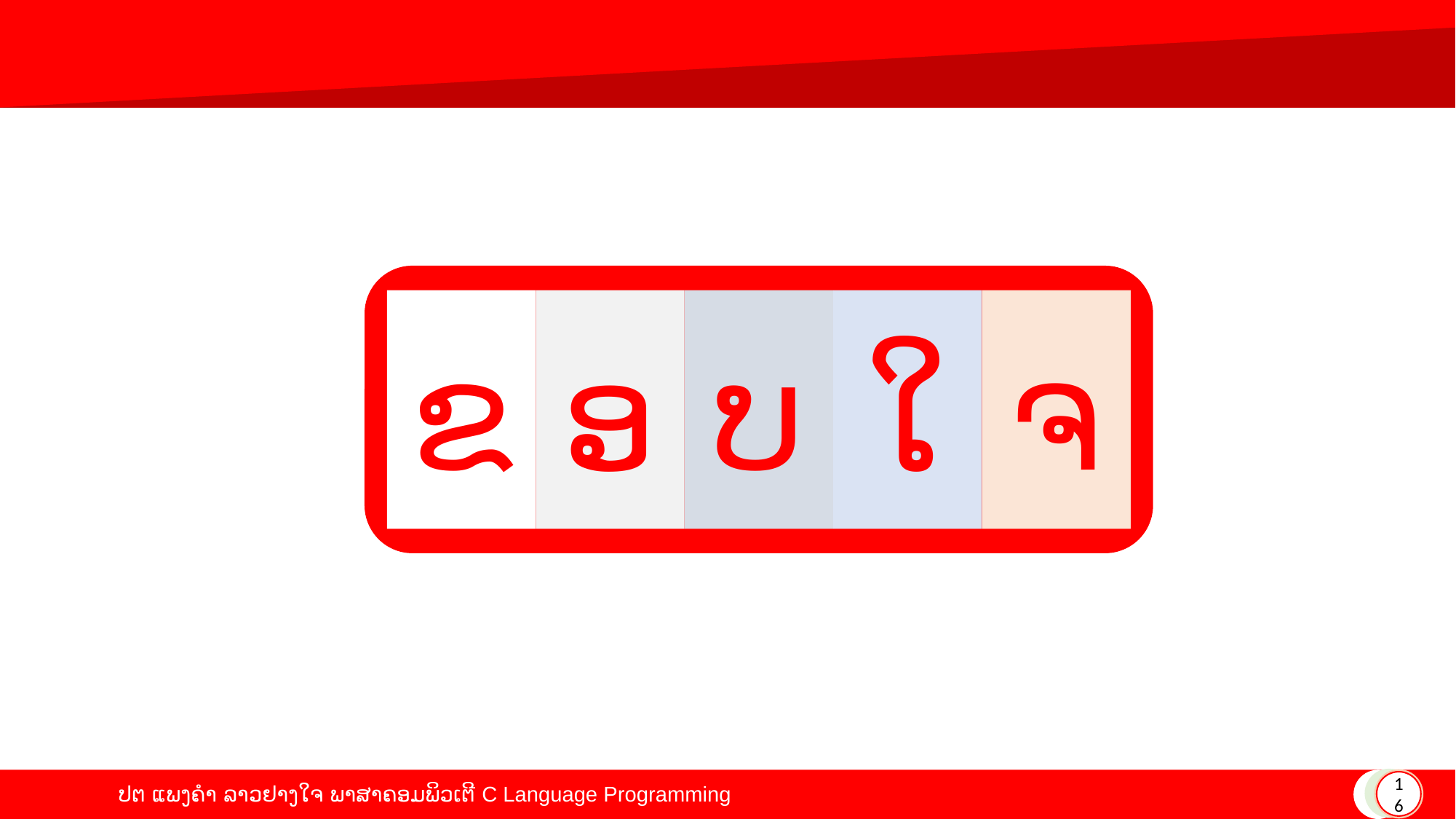

ຂ
ອ
ບ
ໃ
ຈ

16
ປຕ ແພງຄໍາ ລາວຢາງໃຈ ພາສາຄອມພິວເຕີ C Language Programming